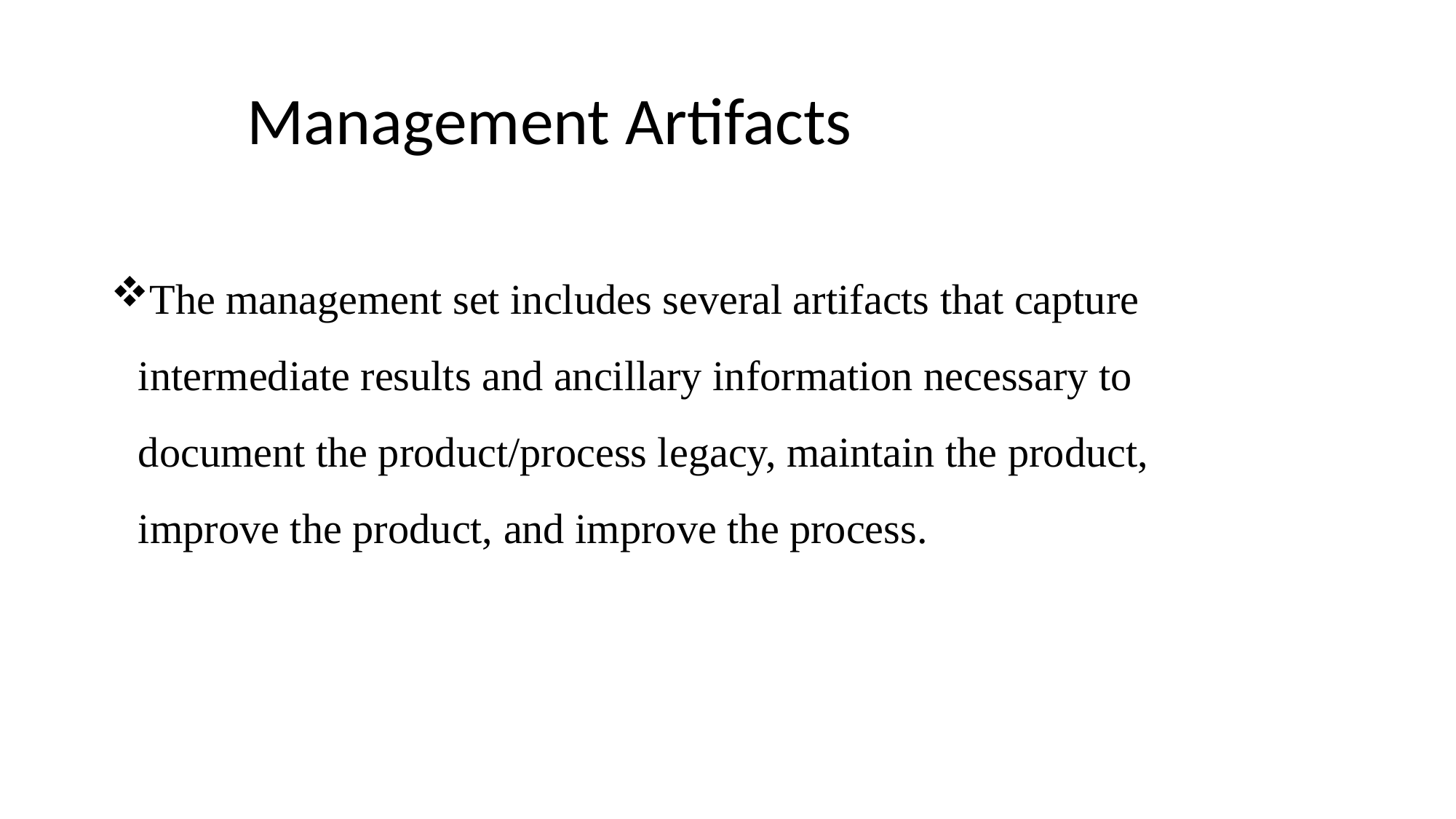

# Management Artifacts
The management set includes several artifacts that capture intermediate results and ancillary information necessary to document the product/process legacy, maintain the product, improve the product, and improve the process.